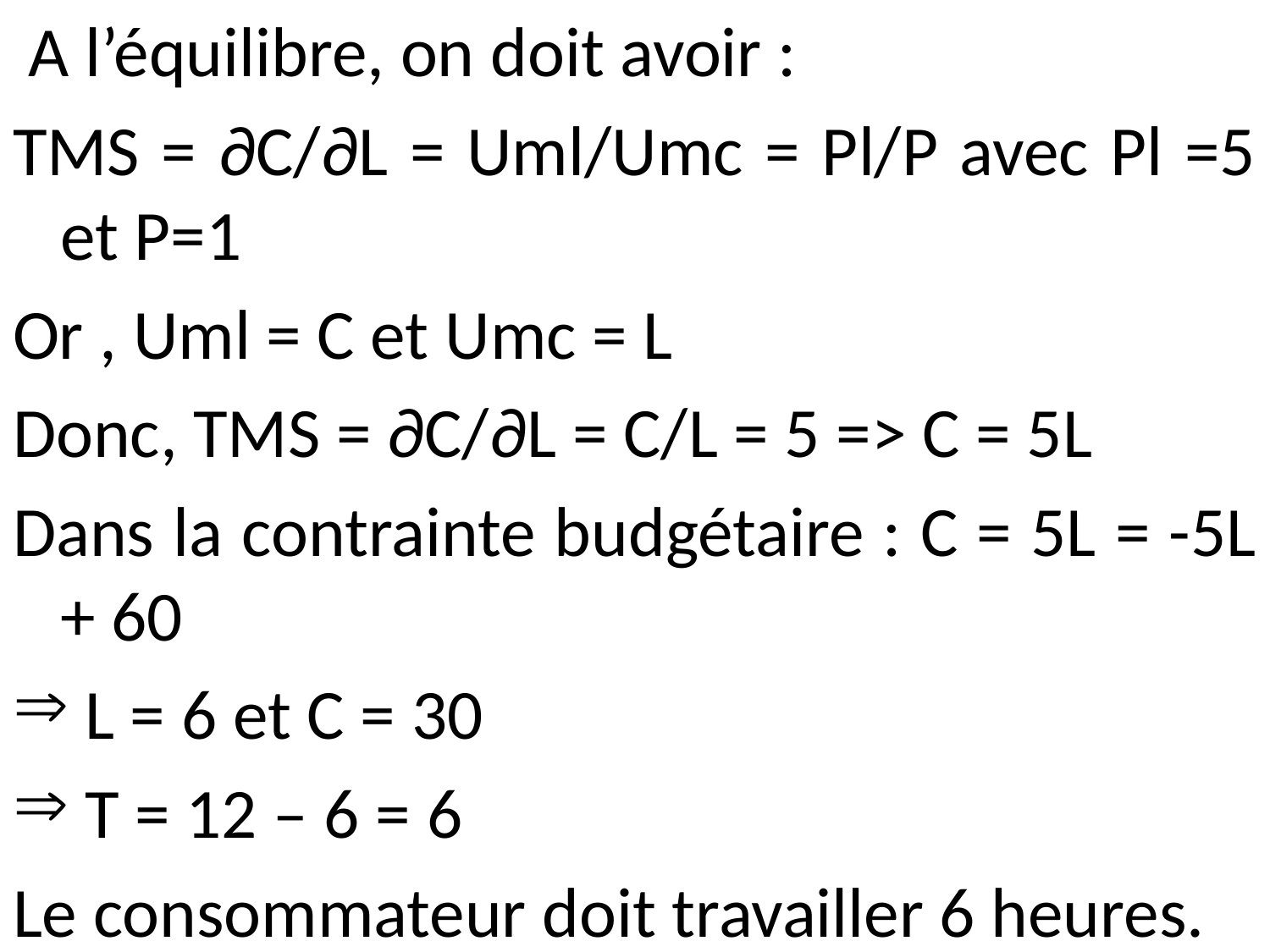

A l’équilibre, on doit avoir :
TMS = ∂C/∂L = Uml/Umc = Pl/P avec Pl =5 et P=1
Or , Uml = C et Umc = L
Donc, TMS = ∂C/∂L = C/L = 5 => C = 5L
Dans la contrainte budgétaire : C = 5L = -5L + 60
 L = 6 et C = 30
 T = 12 – 6 = 6
Le consommateur doit travailler 6 heures.